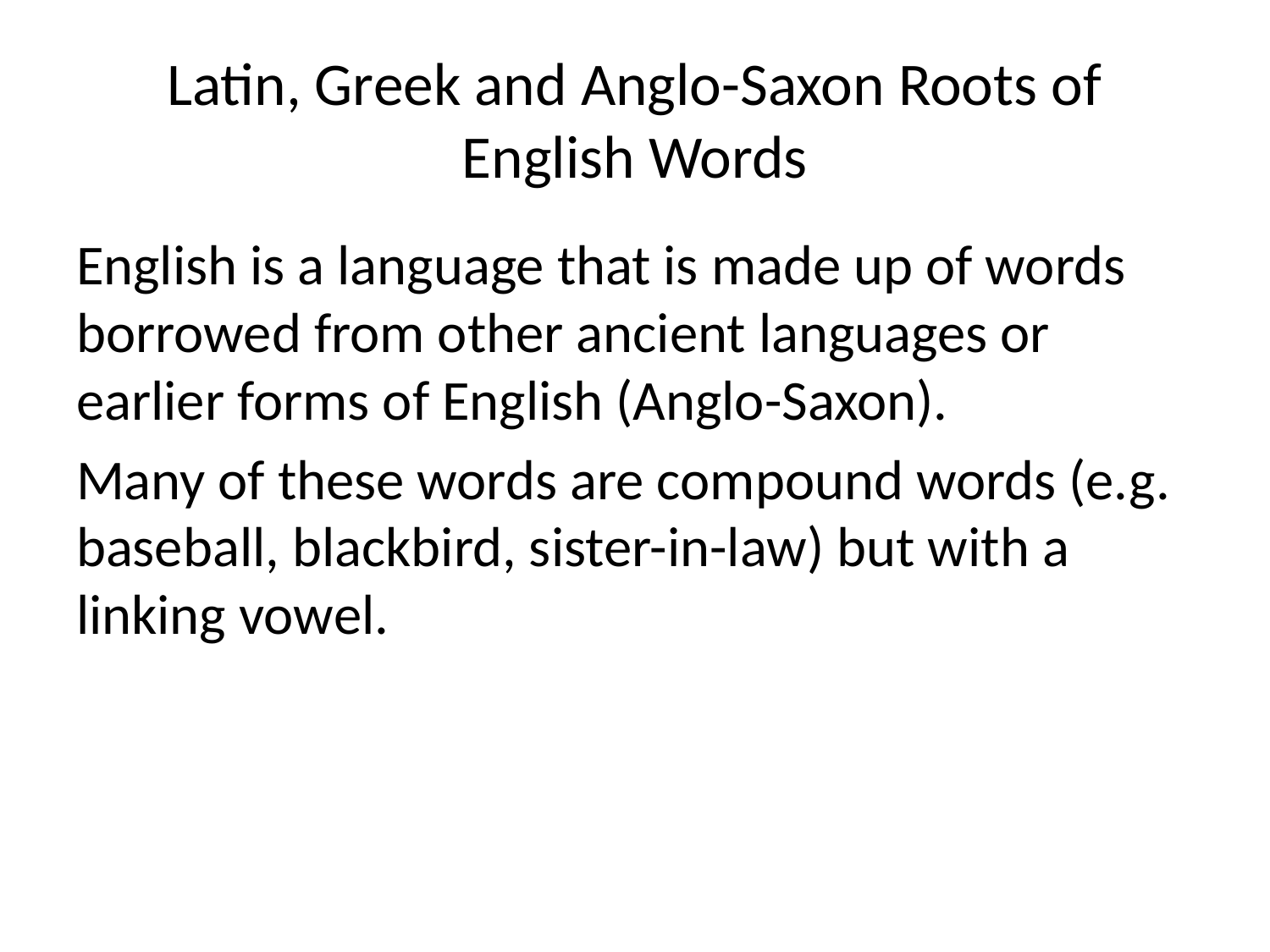

# Latin, Greek and Anglo-Saxon Roots of English Words
English is a language that is made up of words borrowed from other ancient languages or earlier forms of English (Anglo-Saxon).
Many of these words are compound words (e.g. baseball, blackbird, sister-in-law) but with a linking vowel.